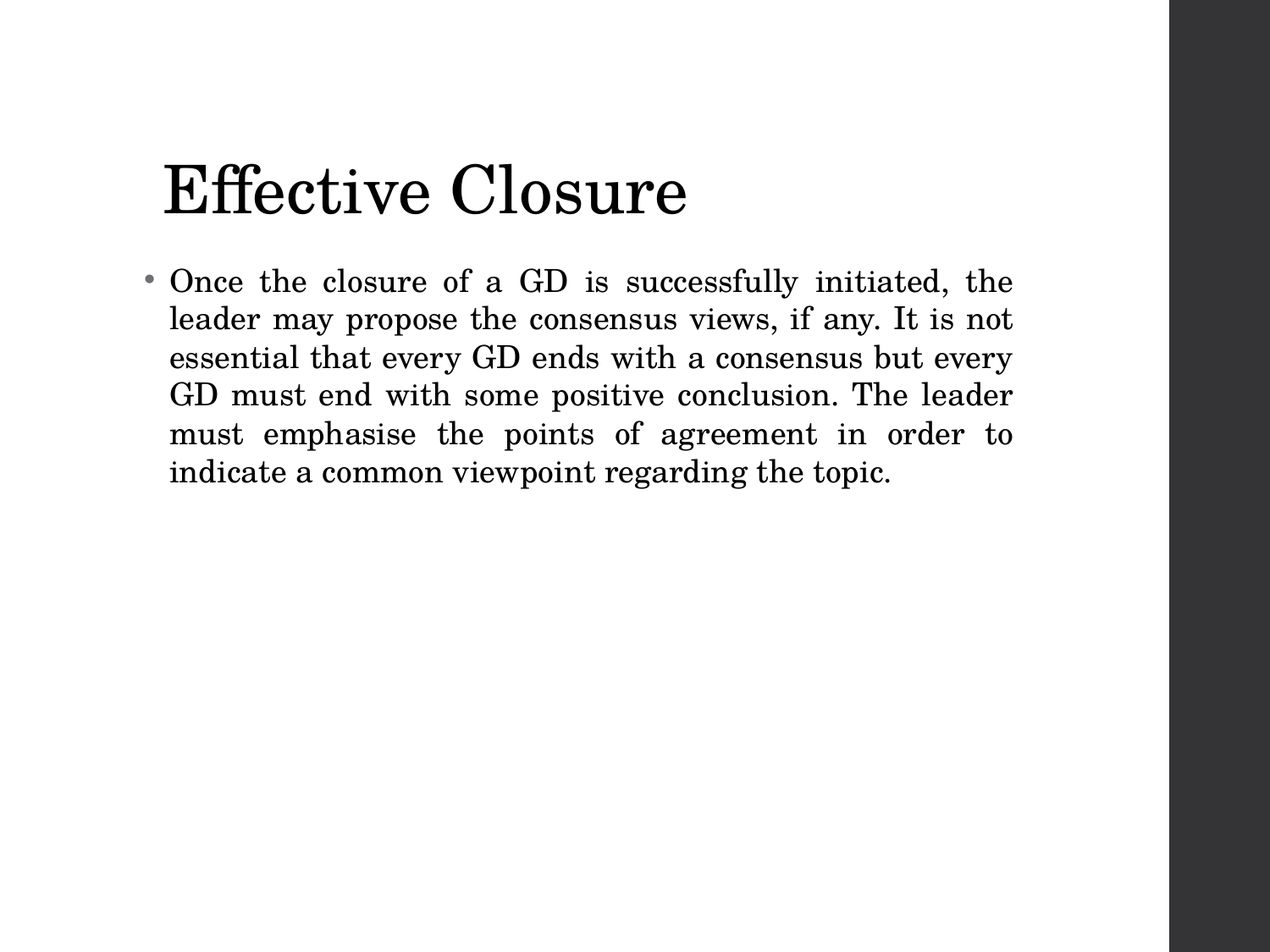

# Effective Closure
Once the closure of a GD is successfully initiated, the leader may propose the consensus views, if any. It is not essential that every GD ends with a consensus but every GD must end with some positive conclusion. The leader must emphasise the points of agreement in order to indicate a common viewpoint regarding the topic.